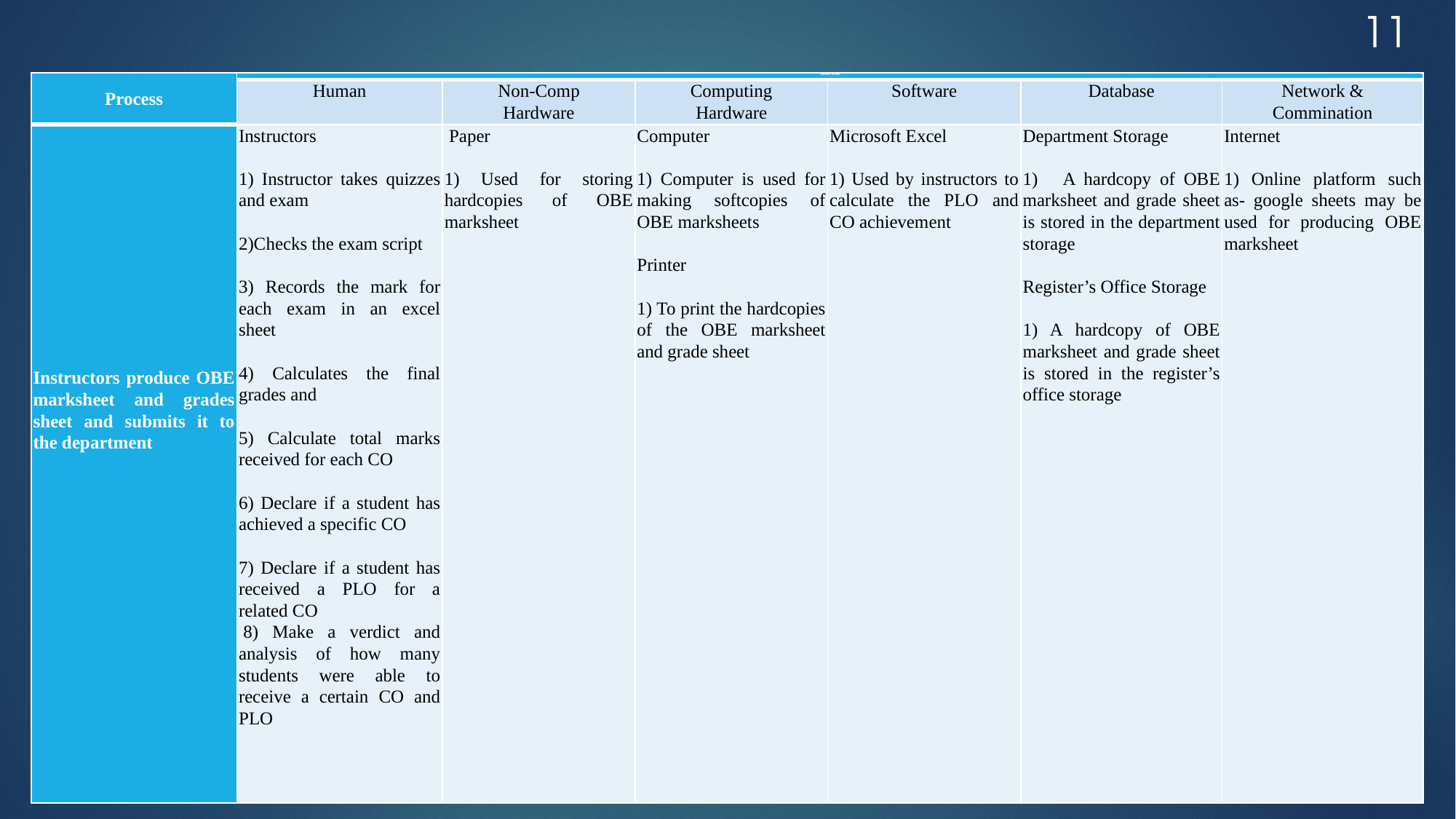

11
| Process | System Roles |  |  |  |  |  |
| --- | --- | --- | --- | --- | --- | --- |
|  | Human | Non-Comp Hardware | Computing Hardware | Software | Database | Network & Commination |
| Instructors produce OBE marksheet and grades sheet and submits it to the department | Instructors   1) Instructor takes quizzes and exam   2)Checks the exam script   3) Records the mark for each exam in an excel sheet   4) Calculates the final grades and 5) Calculate total marks received for each CO   6) Declare if a student has achieved a specific CO   7) Declare if a student has received a PLO for a related CO  8) Make a verdict and analysis of how many students were able to receive a certain CO and PLO | Paper   1) Used for storing hardcopies of OBE marksheet | Computer   1) Computer is used for making softcopies of OBE marksheets   Printer   1) To print the hardcopies of the OBE marksheet and grade sheet | Microsoft Excel   1) Used by instructors to calculate the PLO and CO achievement | Department Storage   1) A hardcopy of OBE marksheet and grade sheet is stored in the department storage   Register’s Office Storage   1) A hardcopy of OBE marksheet and grade sheet is stored in the register’s office storage | Internet   1) Online platform such as- google sheets may be used for producing OBE marksheet |